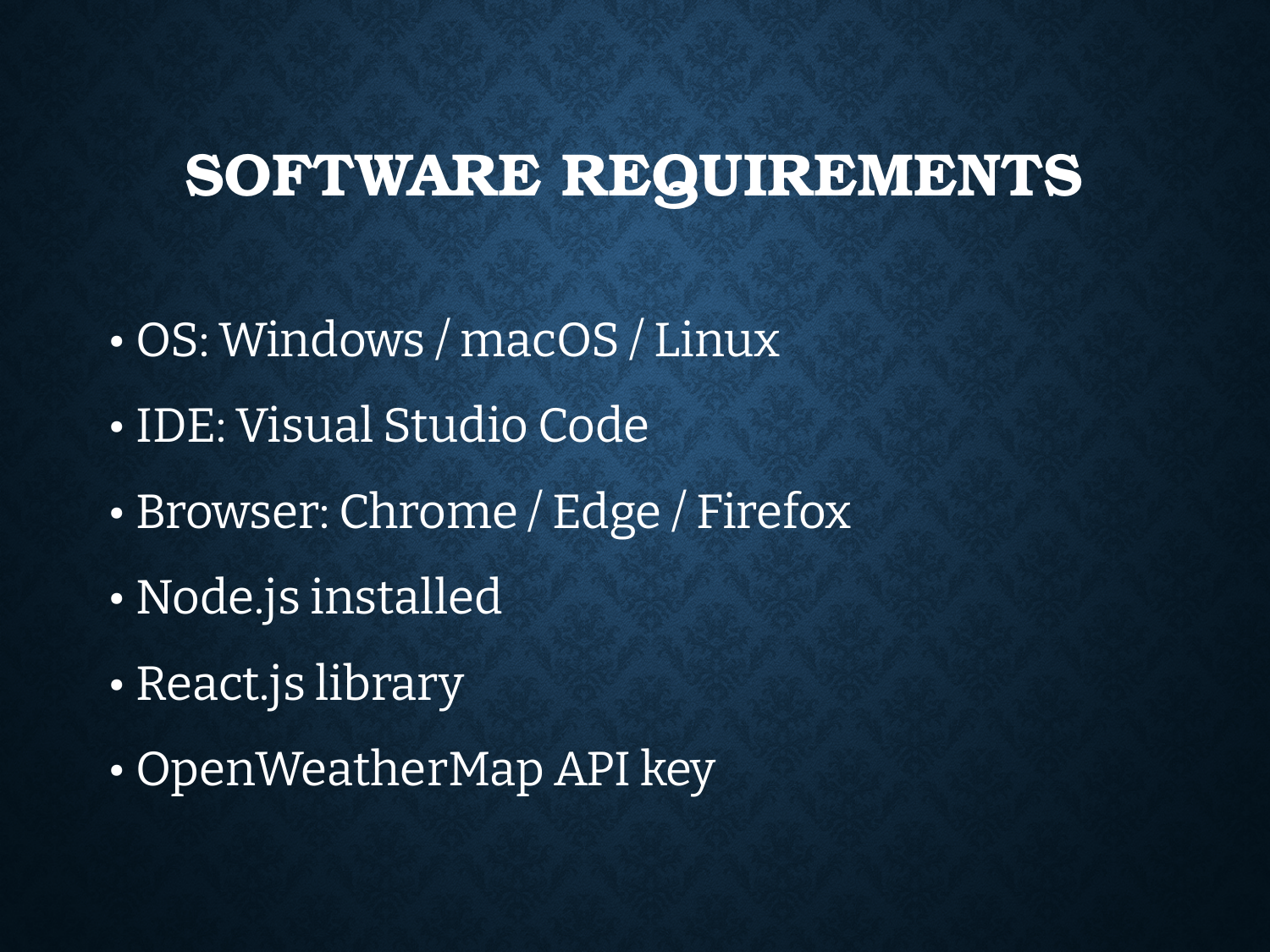

# Software Requirements
• OS: Windows / macOS / Linux
• IDE: Visual Studio Code
• Browser: Chrome / Edge / Firefox
• Node.js installed
• React.js library
• OpenWeatherMap API key